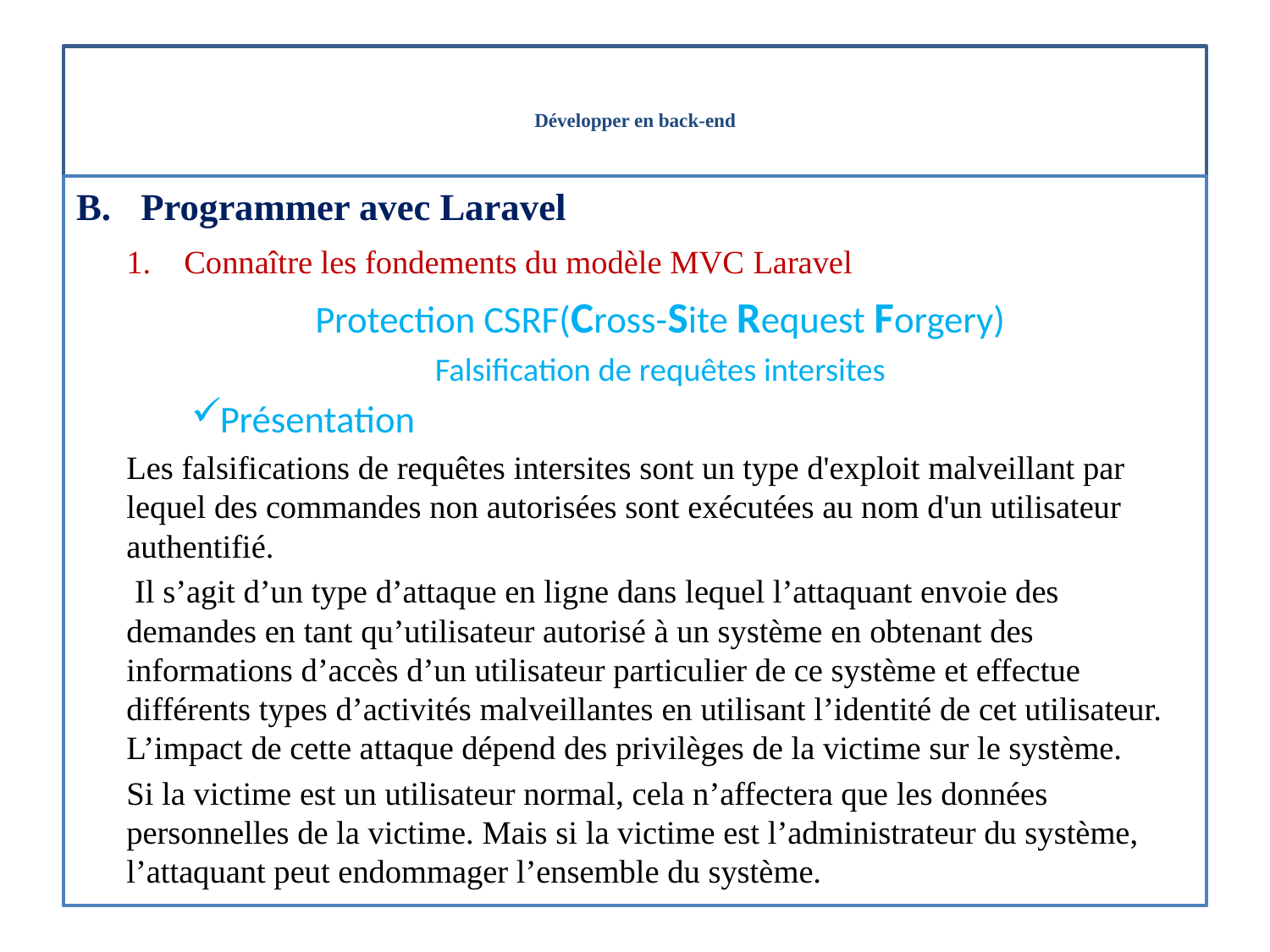

# Développer en back-end
Programmer avec Laravel
Connaître les fondements du modèle MVC Laravel
Protection CSRF(Cross-Site Request Forgery)
Falsification de requêtes intersites
Présentation
Les falsifications de requêtes intersites sont un type d'exploit malveillant par lequel des commandes non autorisées sont exécutées au nom d'un utilisateur authentifié.
 Il s’agit d’un type d’attaque en ligne dans lequel l’attaquant envoie des demandes en tant qu’utilisateur autorisé à un système en obtenant des informations d’accès d’un utilisateur particulier de ce système et effectue différents types d’activités malveillantes en utilisant l’identité de cet utilisateur. L’impact de cette attaque dépend des privilèges de la victime sur le système.
Si la victime est un utilisateur normal, cela n’affectera que les données personnelles de la victime. Mais si la victime est l’administrateur du système, l’attaquant peut endommager l’ensemble du système.